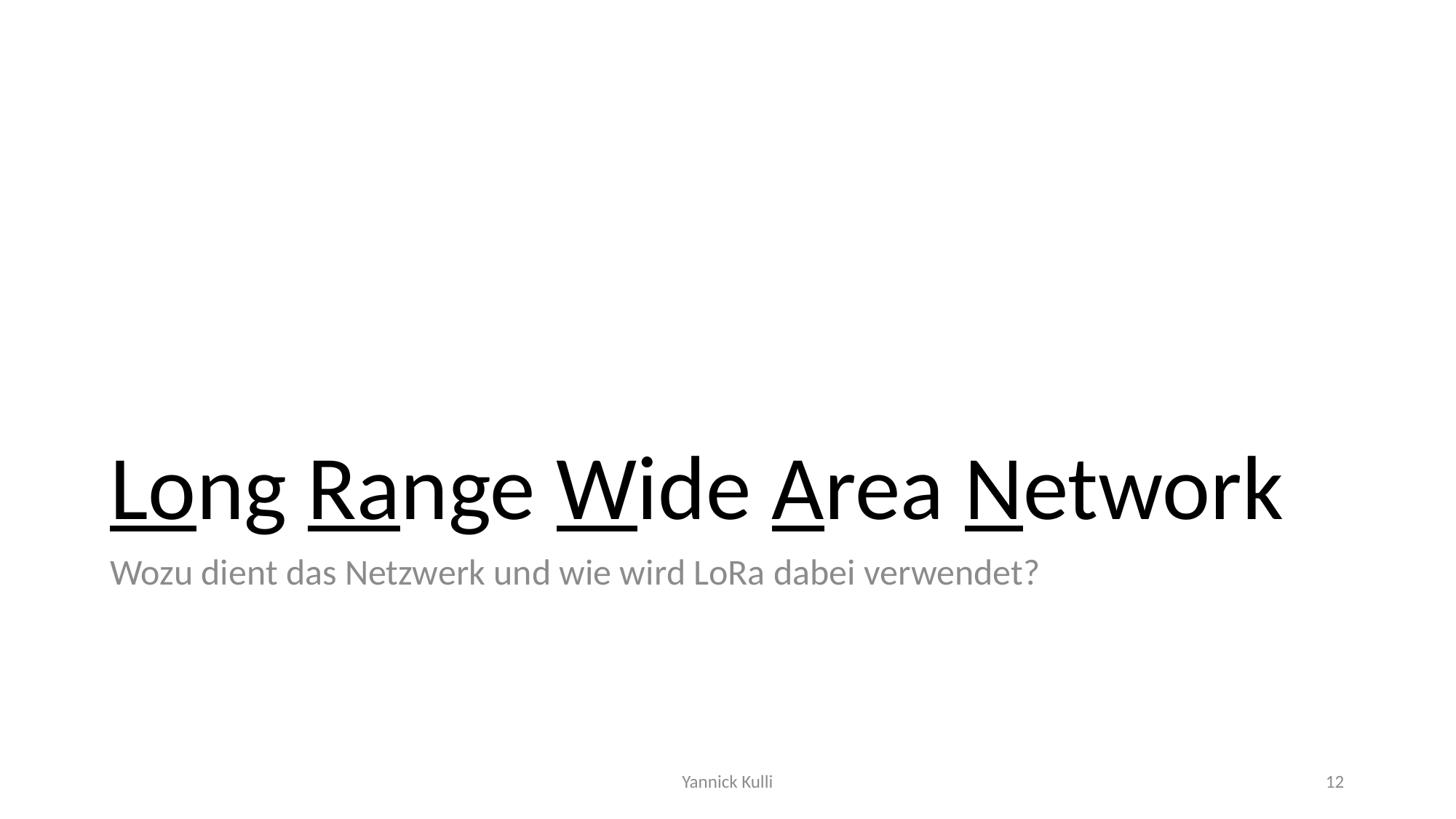

# Long Range Wide Area Network
Wozu dient das Netzwerk und wie wird LoRa dabei verwendet?
Yannick Kulli
12